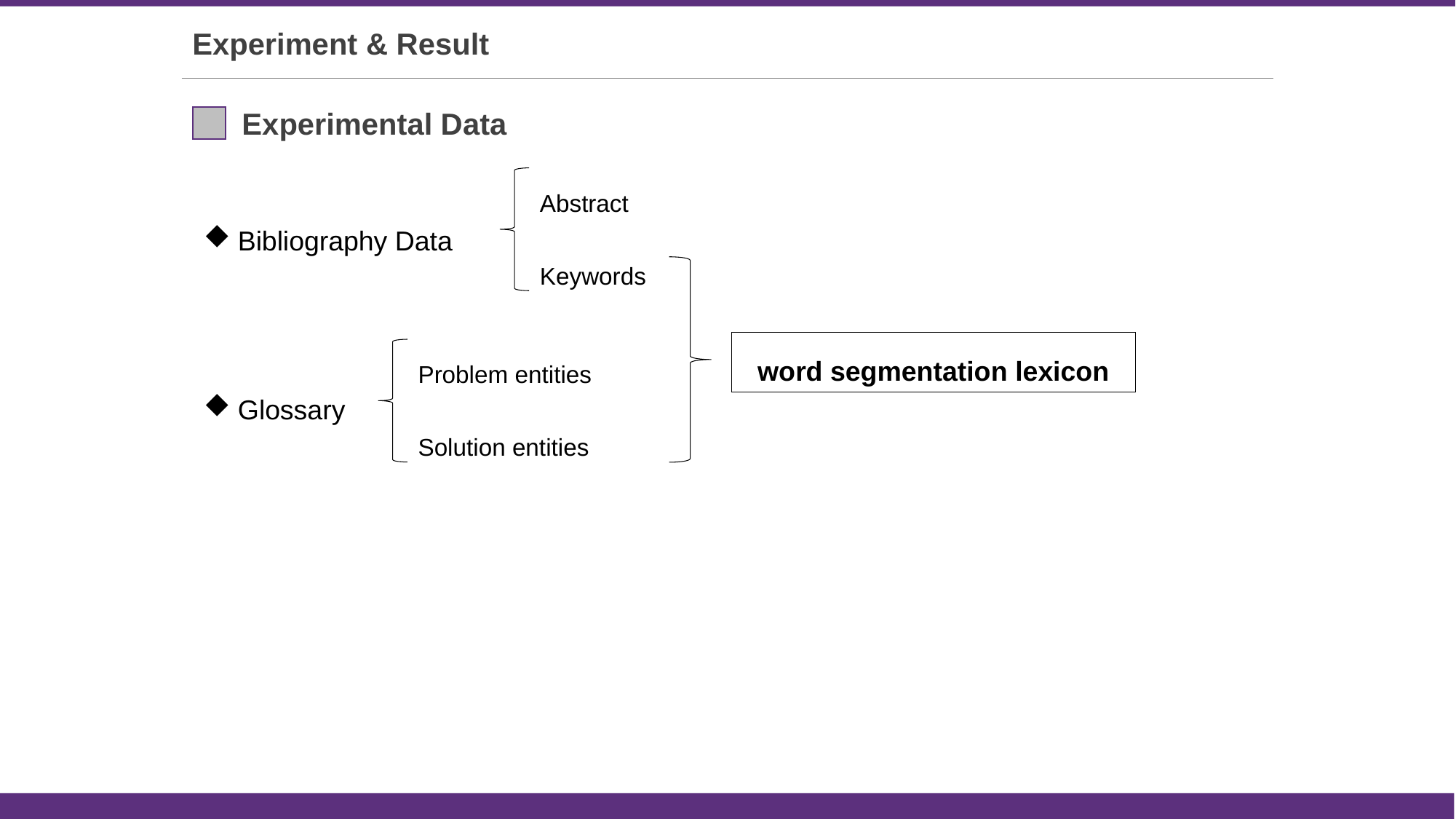

Experiment & Result
Experimental Data

Abstract
Bibliography Data
Keywords

word segmentation lexicon

Problem entities
Glossary
Solution entities